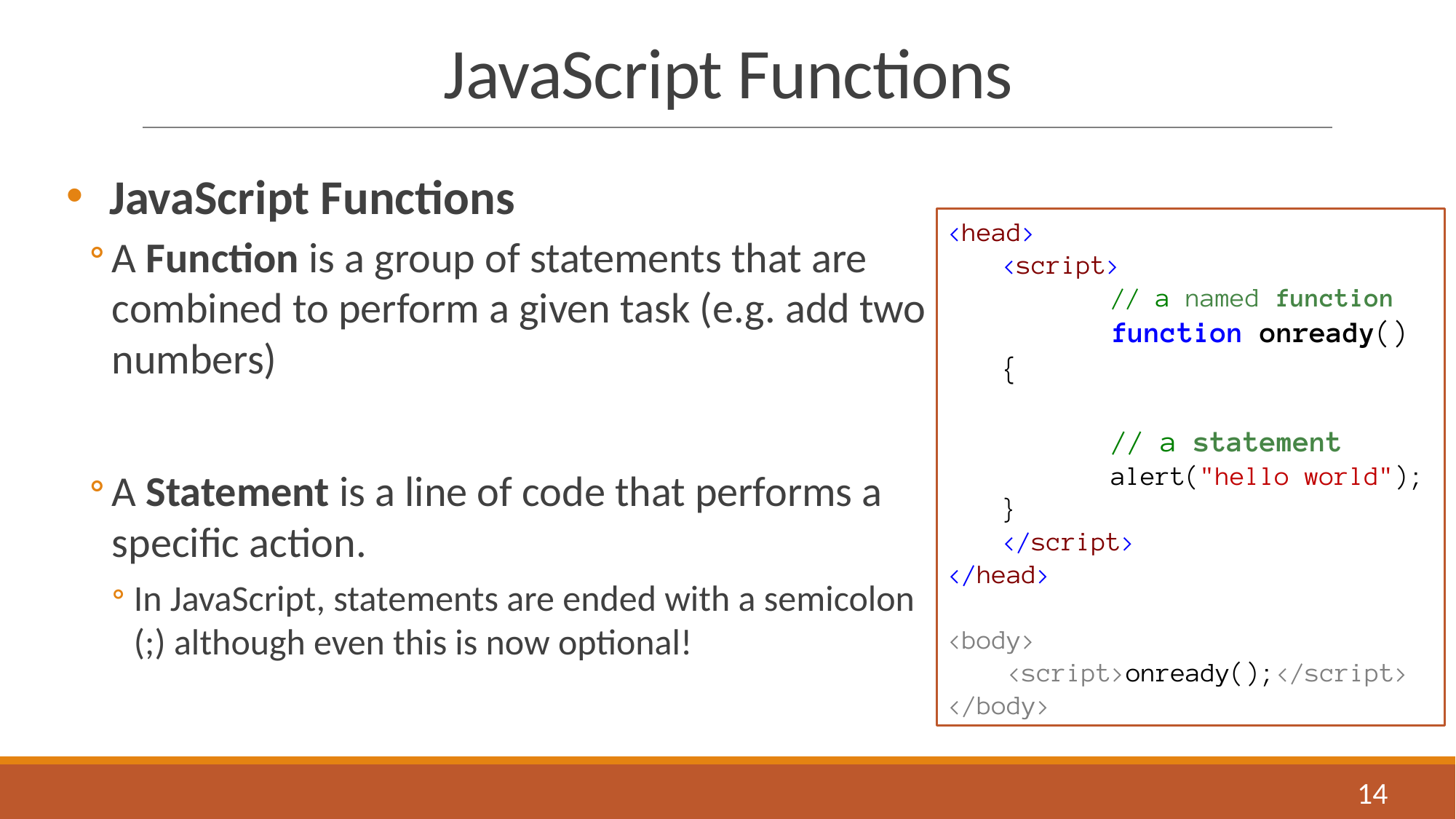

# JavaScript Functions
JavaScript Functions
A Function is a group of statements that are combined to perform a given task (e.g. add two numbers)

A Statement is a line of code that performs a specific action.
In JavaScript, statements are ended with a semicolon (;) although even this is now optional!
<head>
<script>
	// a named function
	function onready() {

	// a statement
	alert("hello world");
}
</script>
</head>

<body>
    <script>onready();</script>
</body>
14